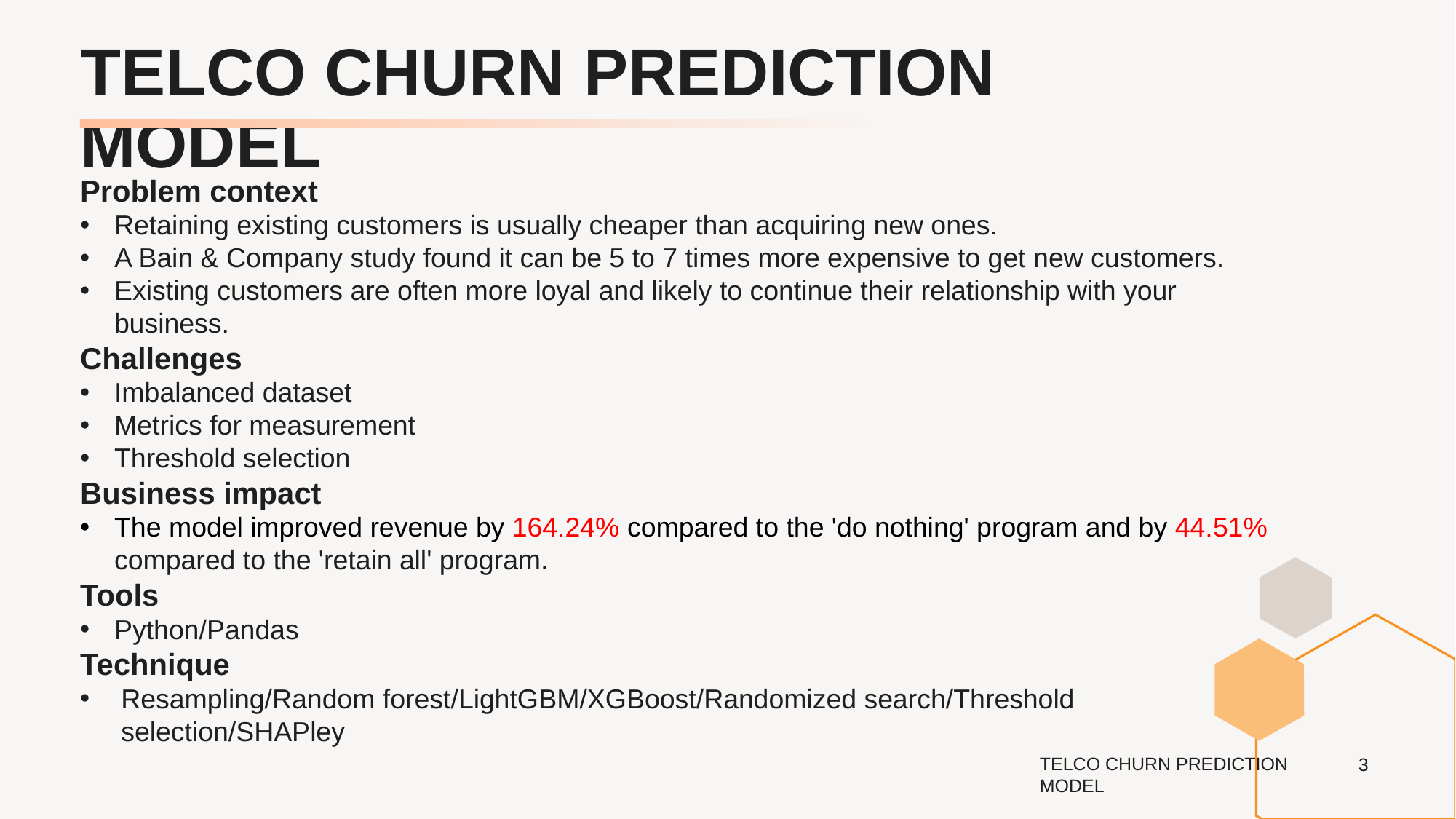

# TELCO CHURN PREDICTION MODEL

Problem context
Retaining existing customers is usually cheaper than acquiring new ones.
A Bain & Company study found it can be 5 to 7 times more expensive to get new customers.
Existing customers are often more loyal and likely to continue their relationship with your business.
Challenges
Imbalanced dataset
Metrics for measurement
Threshold selection
Business impact
The model improved revenue by 164.24% compared to the 'do nothing' program and by 44.51% compared to the 'retain all' program.
Tools
Python/Pandas
Technique
Resampling/Random forest/LightGBM/XGBoost/Randomized search/Threshold selection/SHAPley
3
TELCO CHURN PREDICTION MODEL